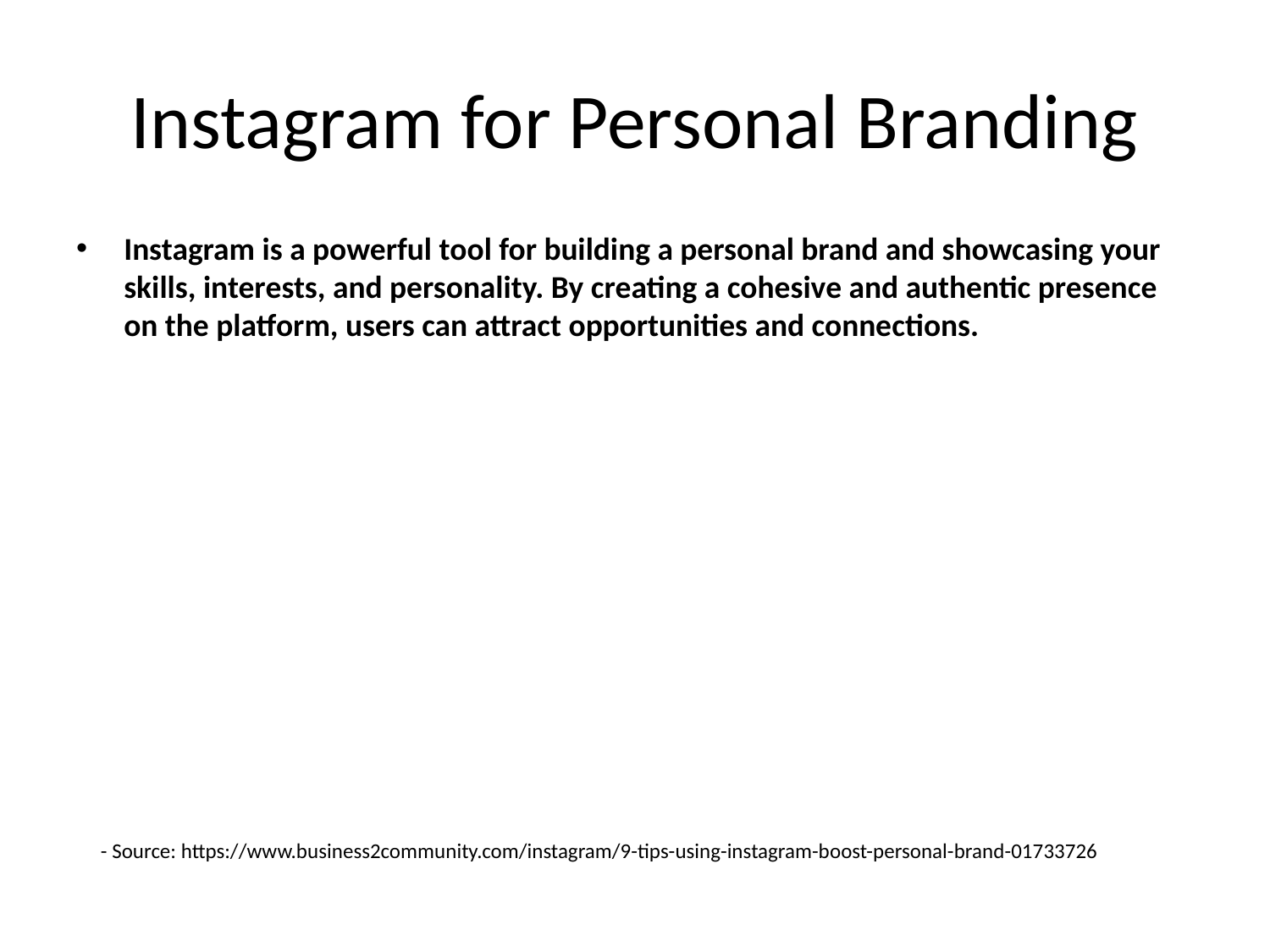

# Instagram for Personal Branding
Instagram is a powerful tool for building a personal brand and showcasing your skills, interests, and personality. By creating a cohesive and authentic presence on the platform, users can attract opportunities and connections.

- Source: https://www.business2community.com/instagram/9-tips-using-instagram-boost-personal-brand-01733726